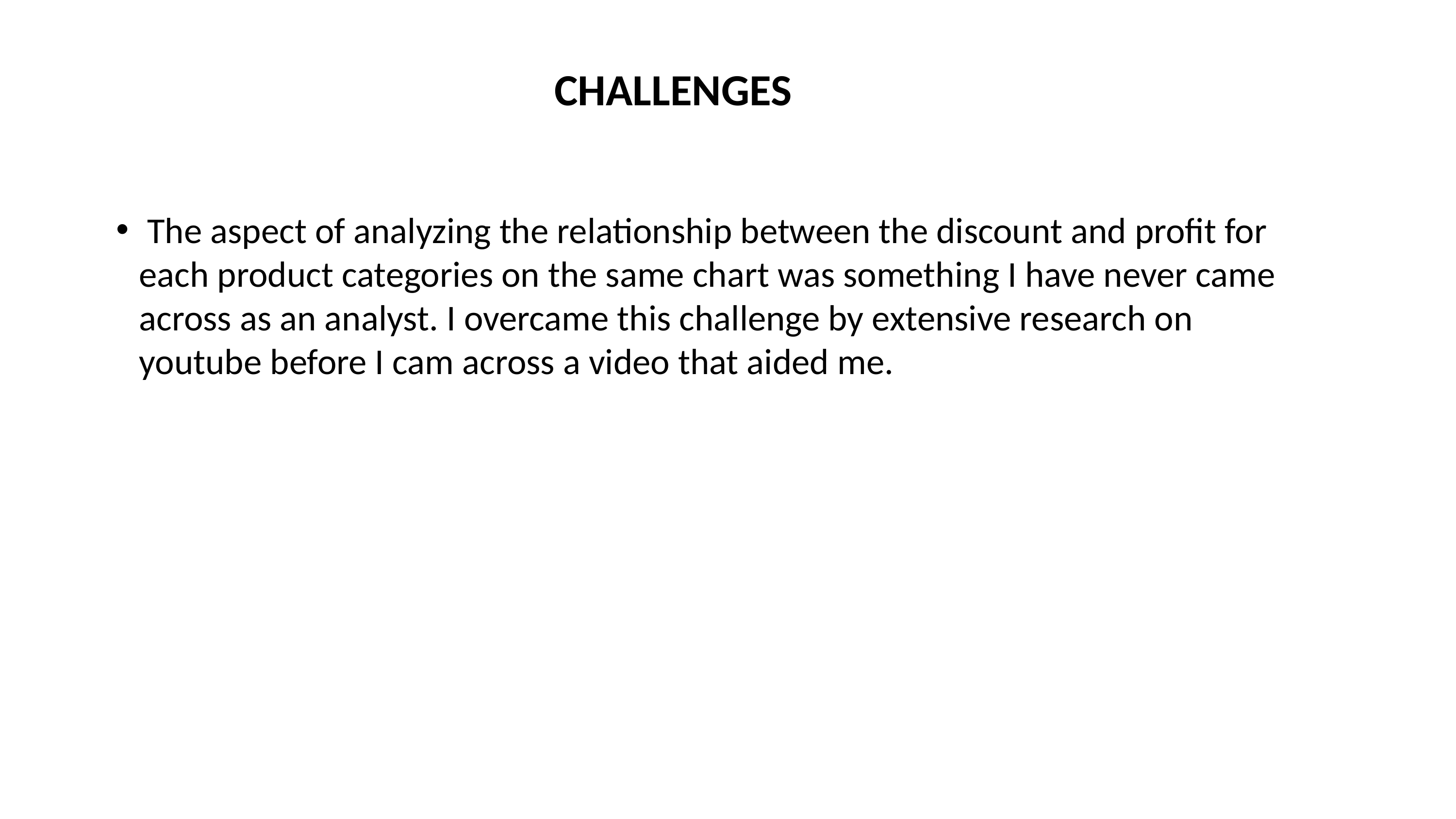

CHALLENGES
 The aspect of analyzing the relationship between the discount and profit for each product categories on the same chart was something I have never came across as an analyst. I overcame this challenge by extensive research on youtube before I cam across a video that aided me.